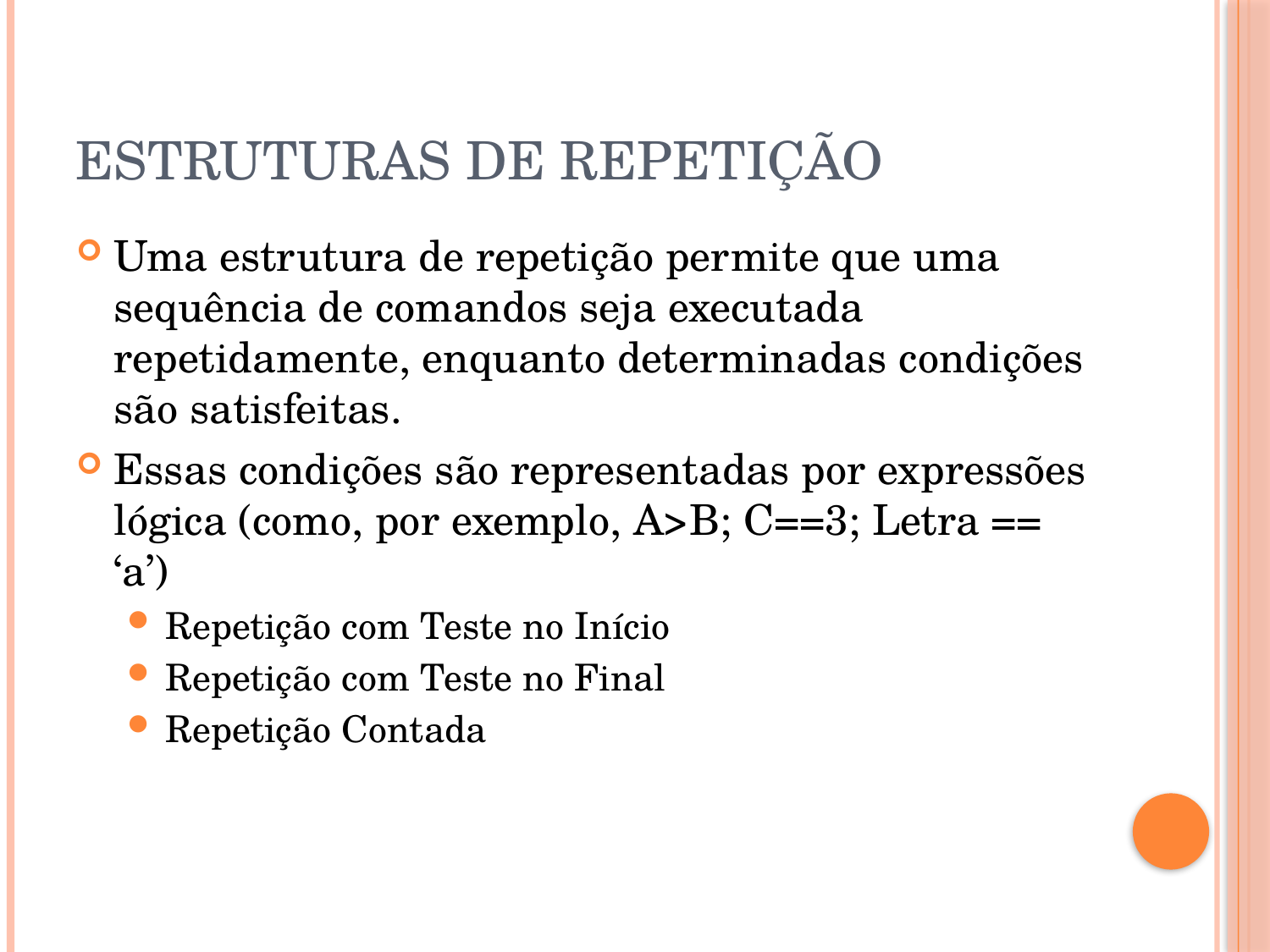

# Estruturas de Repetição
Uma estrutura de repetição permite que uma sequência de comandos seja executada repetidamente, enquanto determinadas condições são satisfeitas.
Essas condições são representadas por expressões lógica (como, por exemplo, A>B; C==3; Letra == ‘a’)
Repetição com Teste no Início
Repetição com Teste no Final
Repetição Contada